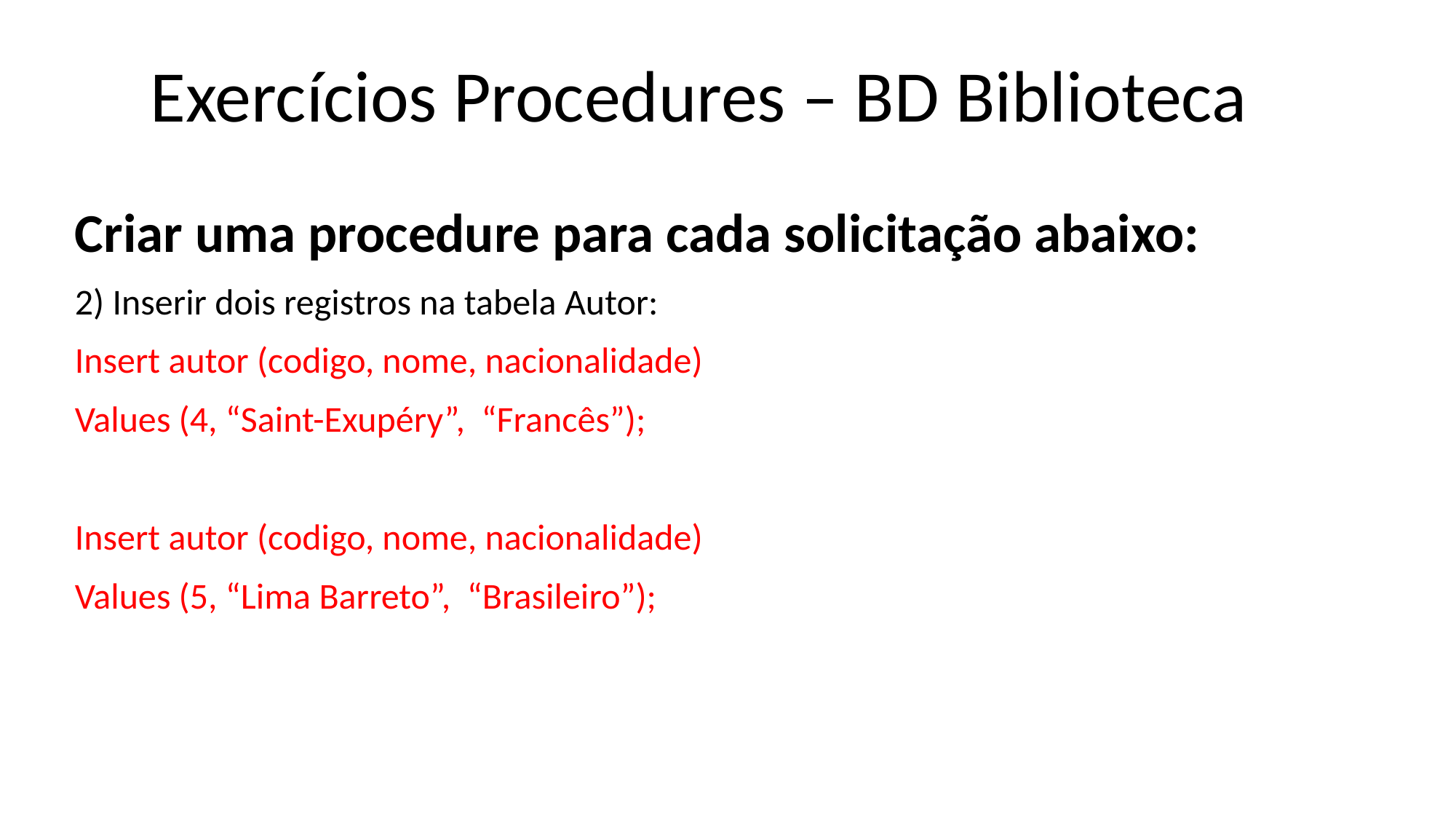

# Exercícios Procedures – BD Biblioteca
Criar uma procedure para cada solicitação abaixo:
2) Inserir dois registros na tabela Autor:
Insert autor (codigo, nome, nacionalidade)
Values (4, “Saint-Exupéry”,  “Francês”);

Insert autor (codigo, nome, nacionalidade)
Values (5, “Lima Barreto”,  “Brasileiro”);